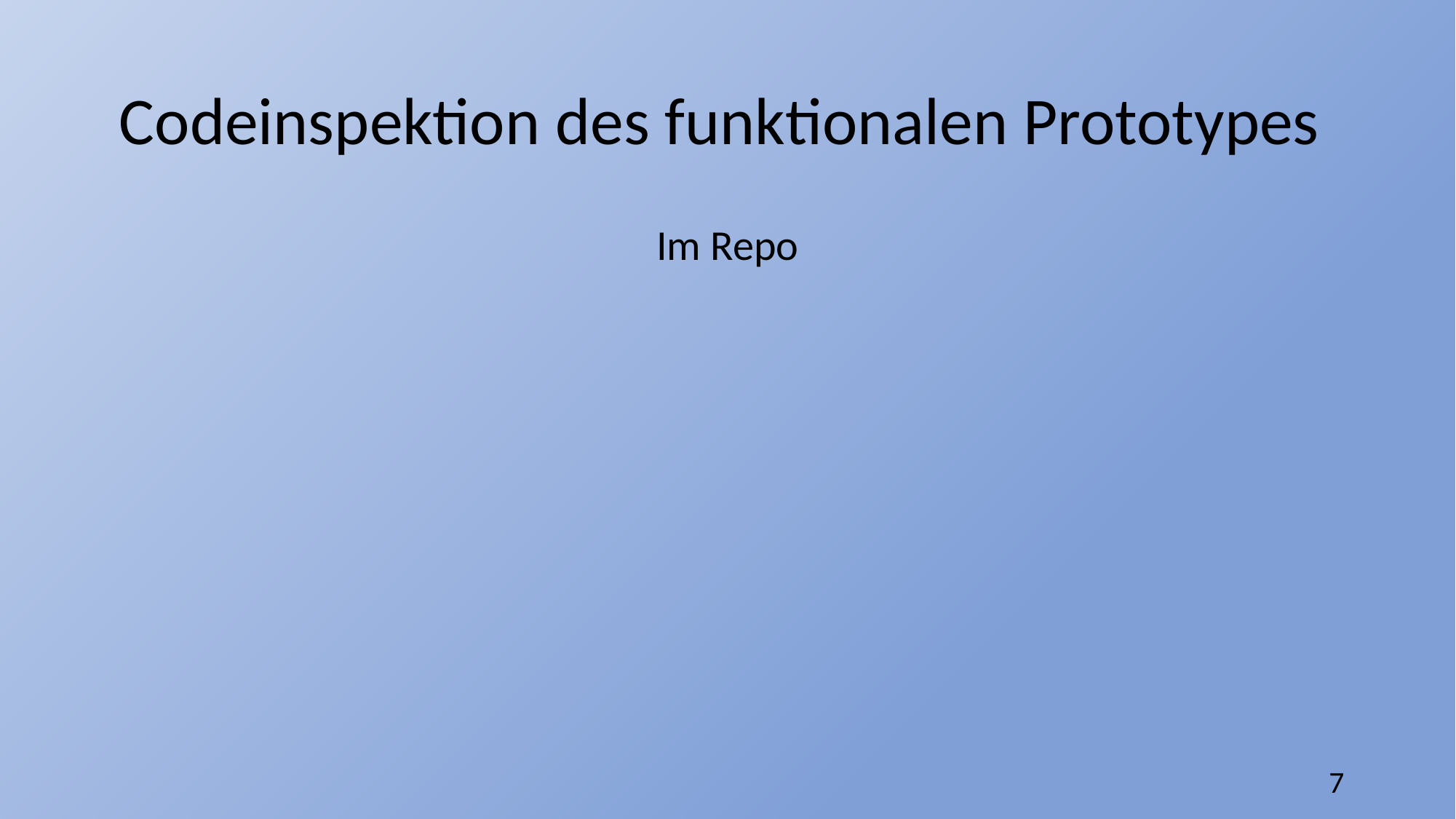

# Codeinspektion des funktionalen Prototypes
Im Repo
7